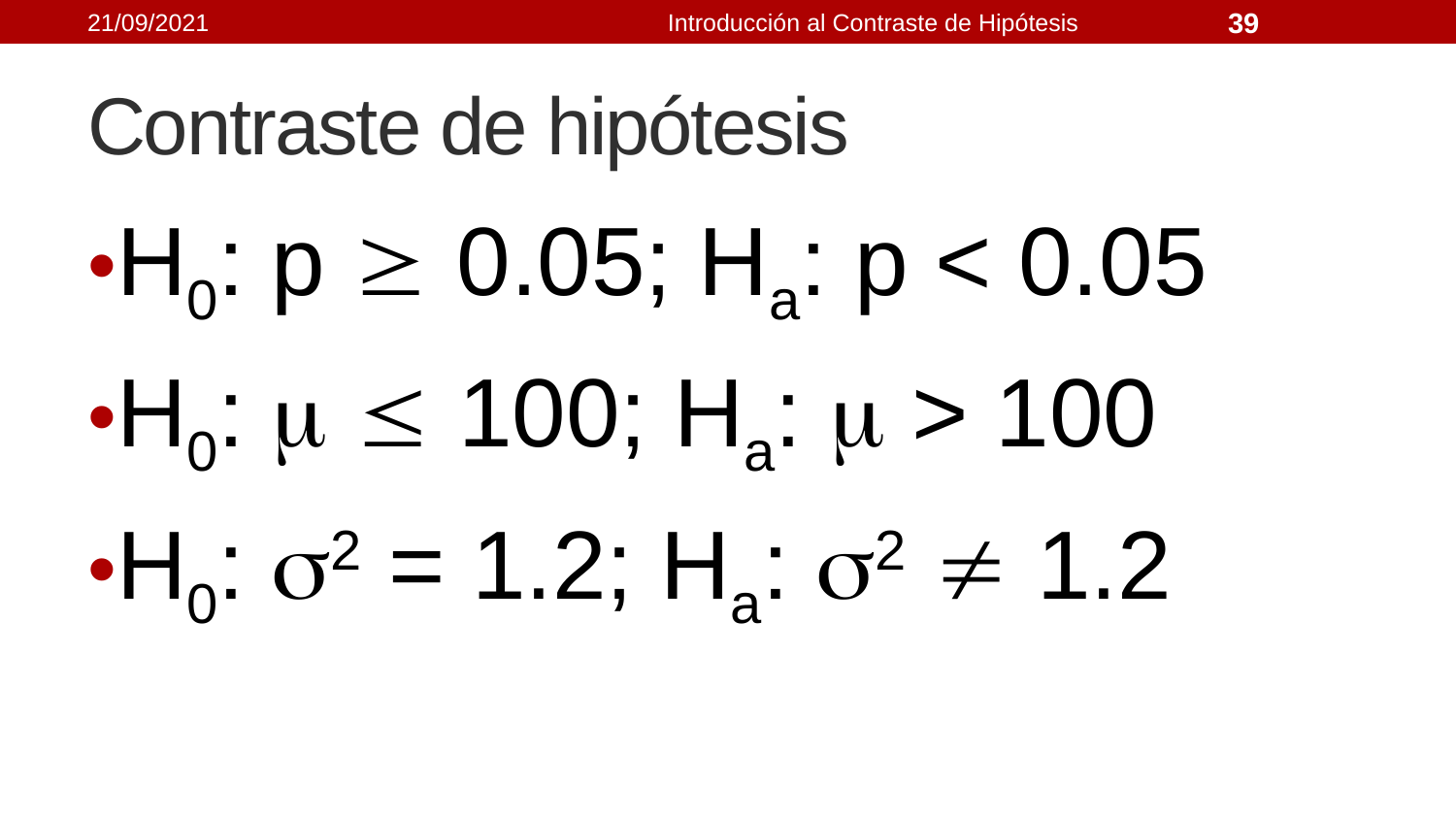

21/09/2021
Introducción al Contraste de Hipótesis
39
# Contraste de hipótesis
H0: p ≥ 0.05; Ha: p < 0.05
H0: μ ≤ 100; Ha: μ > 100
H0: σ2 = 1.2; Ha: σ2 ≠ 1.2